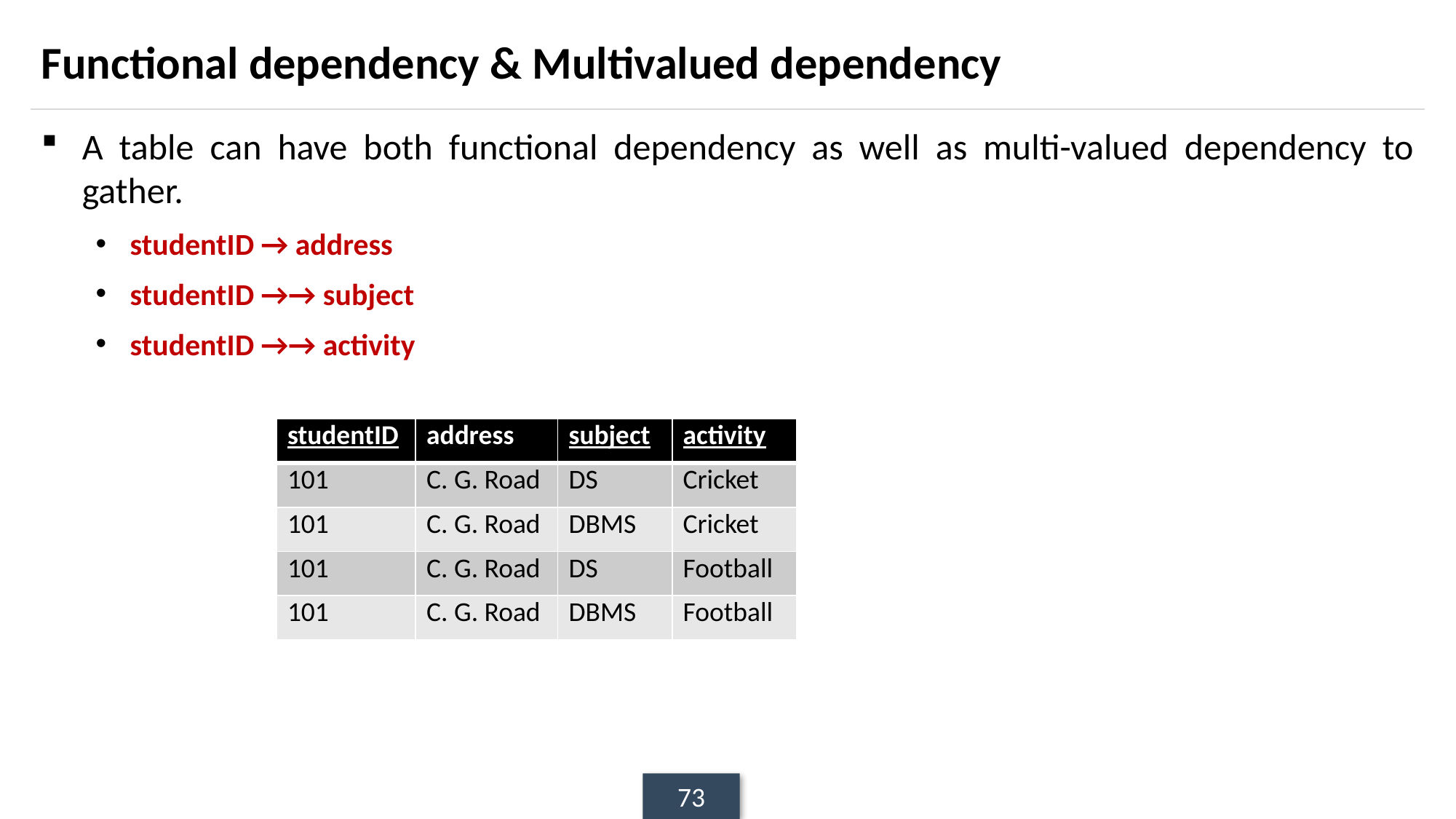

# Functional dependency & Multivalued dependency
A table can have both functional dependency as well as multi-valued dependency to gather.
studentID → address
studentID →→ subject
studentID →→ activity

| studentID | address | subject | activity |
| --- | --- | --- | --- |
| 101 | C. G. Road | DS | Cricket |
| 101 | C. G. Road | DBMS | Cricket |
| 101 | C. G. Road | DS | Football |
| 101 | C. G. Road | DBMS | Football |